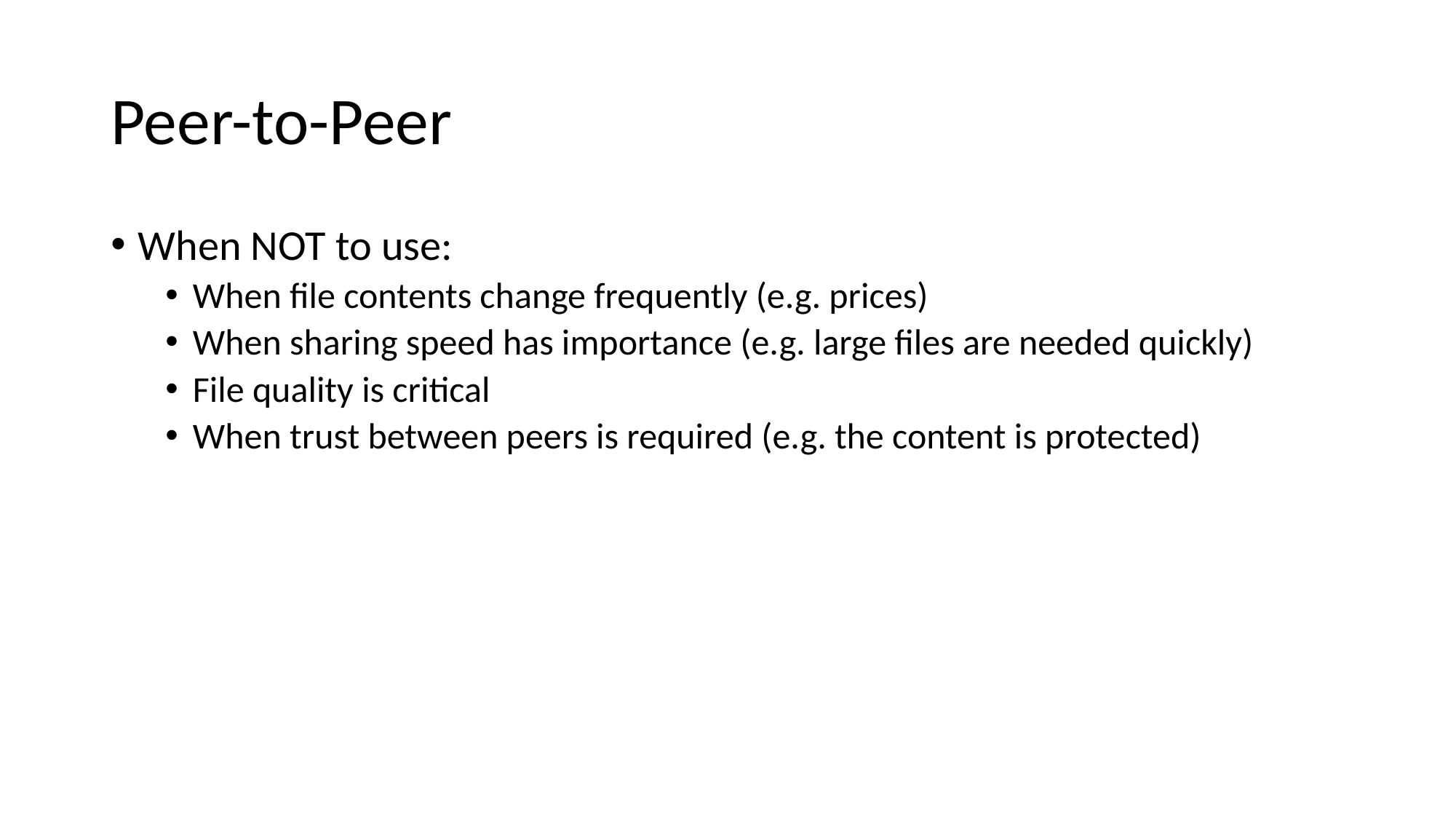

# Peer-to-Peer
When NOT to use:
When file contents change frequently (e.g. prices)
When sharing speed has importance (e.g. large files are needed quickly)
File quality is critical
When trust between peers is required (e.g. the content is protected)